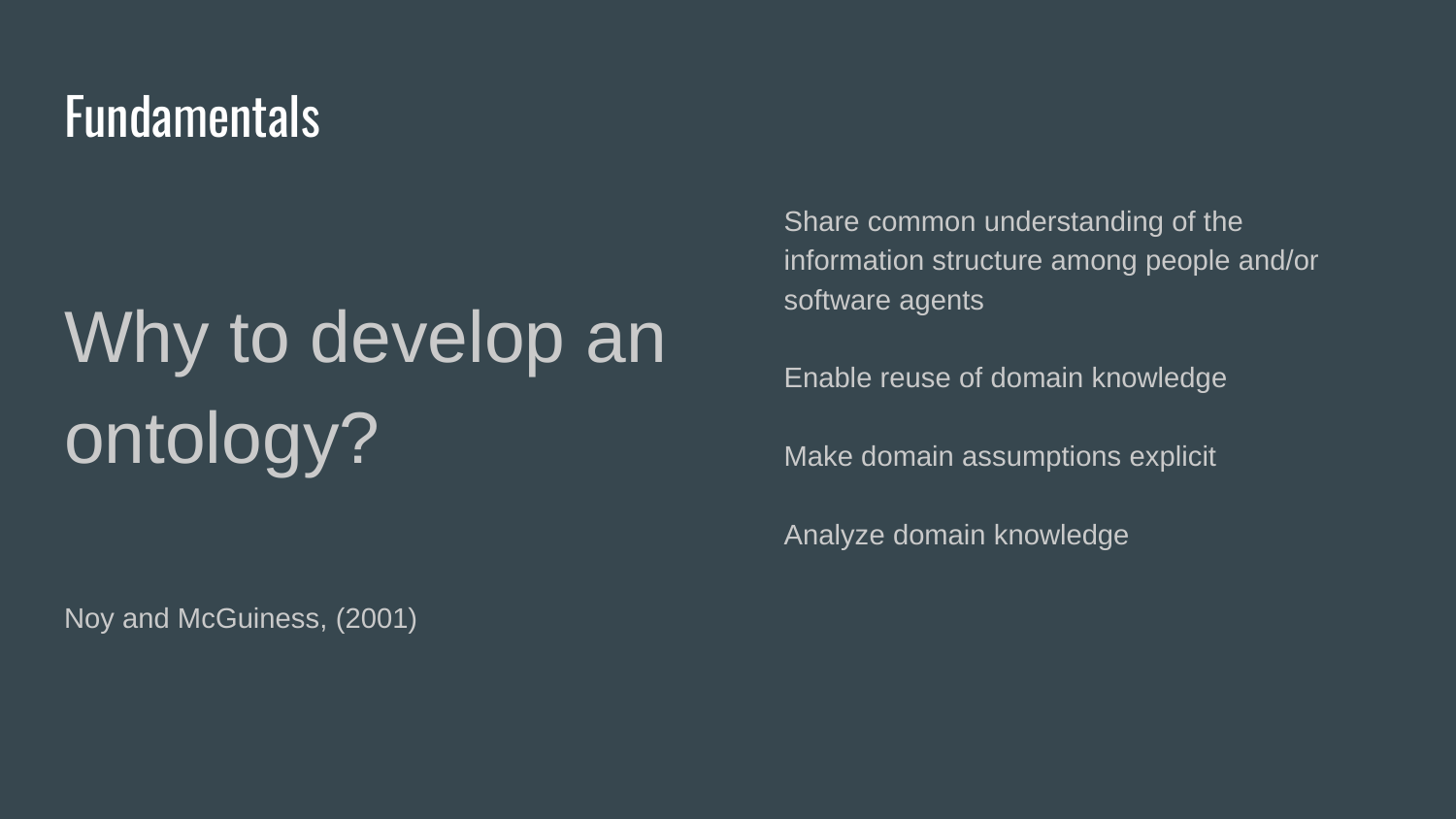

# Fundamentals
Why to develop an ontology?

Noy and McGuiness, (2001)
Share common understanding of the information structure among people and/or software agents

Enable reuse of domain knowledge

Make domain assumptions explicit

Analyze domain knowledge